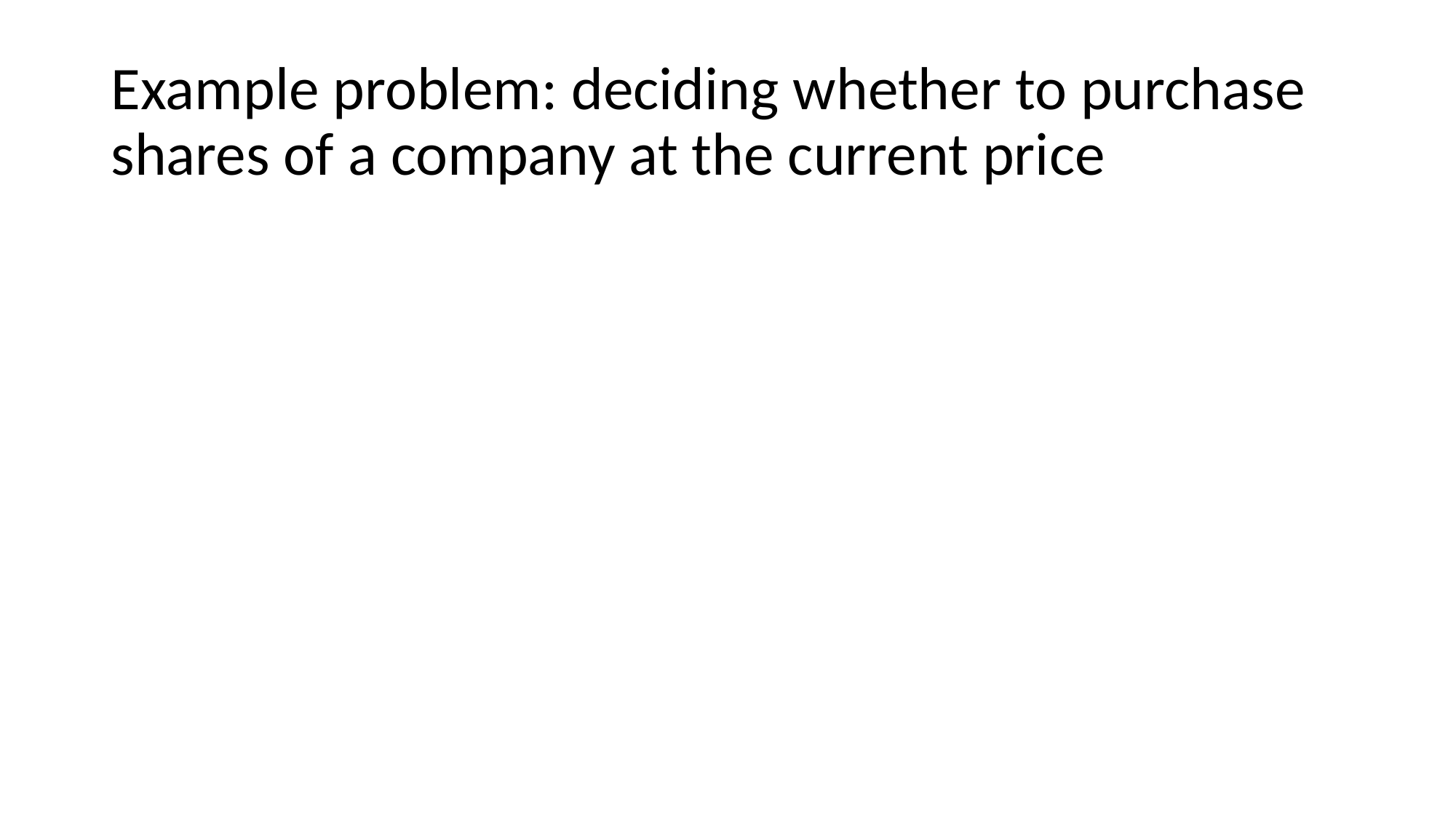

# Example problem: deciding whether to purchase shares of a company at the current price